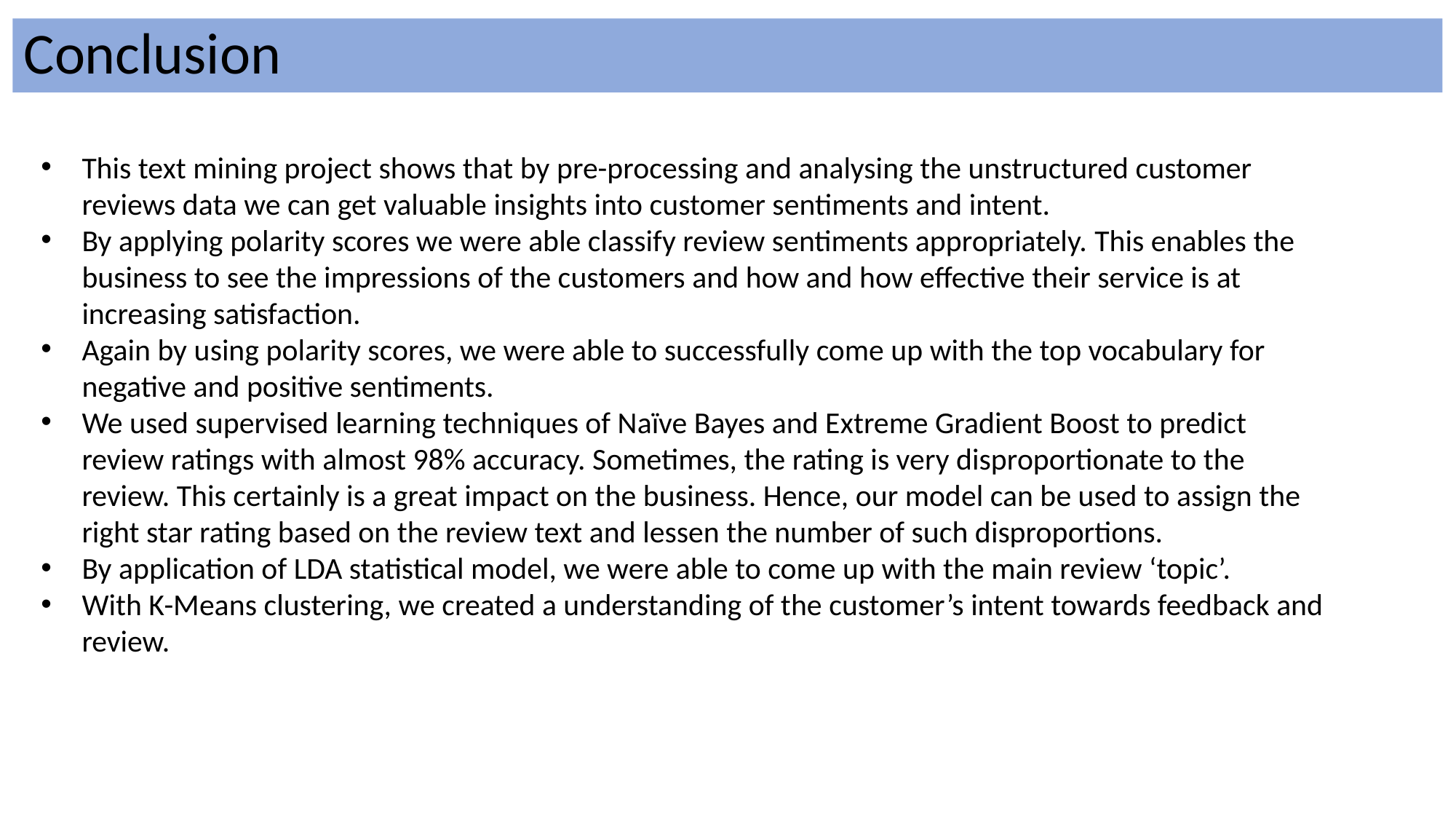

# Conclusion
This text mining project shows that by pre-processing and analysing the unstructured customer reviews data we can get valuable insights into customer sentiments and intent.
By applying polarity scores we were able classify review sentiments appropriately. This enables the business to see the impressions of the customers and how and how effective their service is at increasing satisfaction.
Again by using polarity scores, we were able to successfully come up with the top vocabulary for negative and positive sentiments.
We used supervised learning techniques of Naïve Bayes and Extreme Gradient Boost to predict review ratings with almost 98% accuracy. Sometimes, the rating is very disproportionate to the review. This certainly is a great impact on the business. Hence, our model can be used to assign the right star rating based on the review text and lessen the number of such disproportions.
By application of LDA statistical model, we were able to come up with the main review ‘topic’.
With K-Means clustering, we created a understanding of the customer’s intent towards feedback and review.